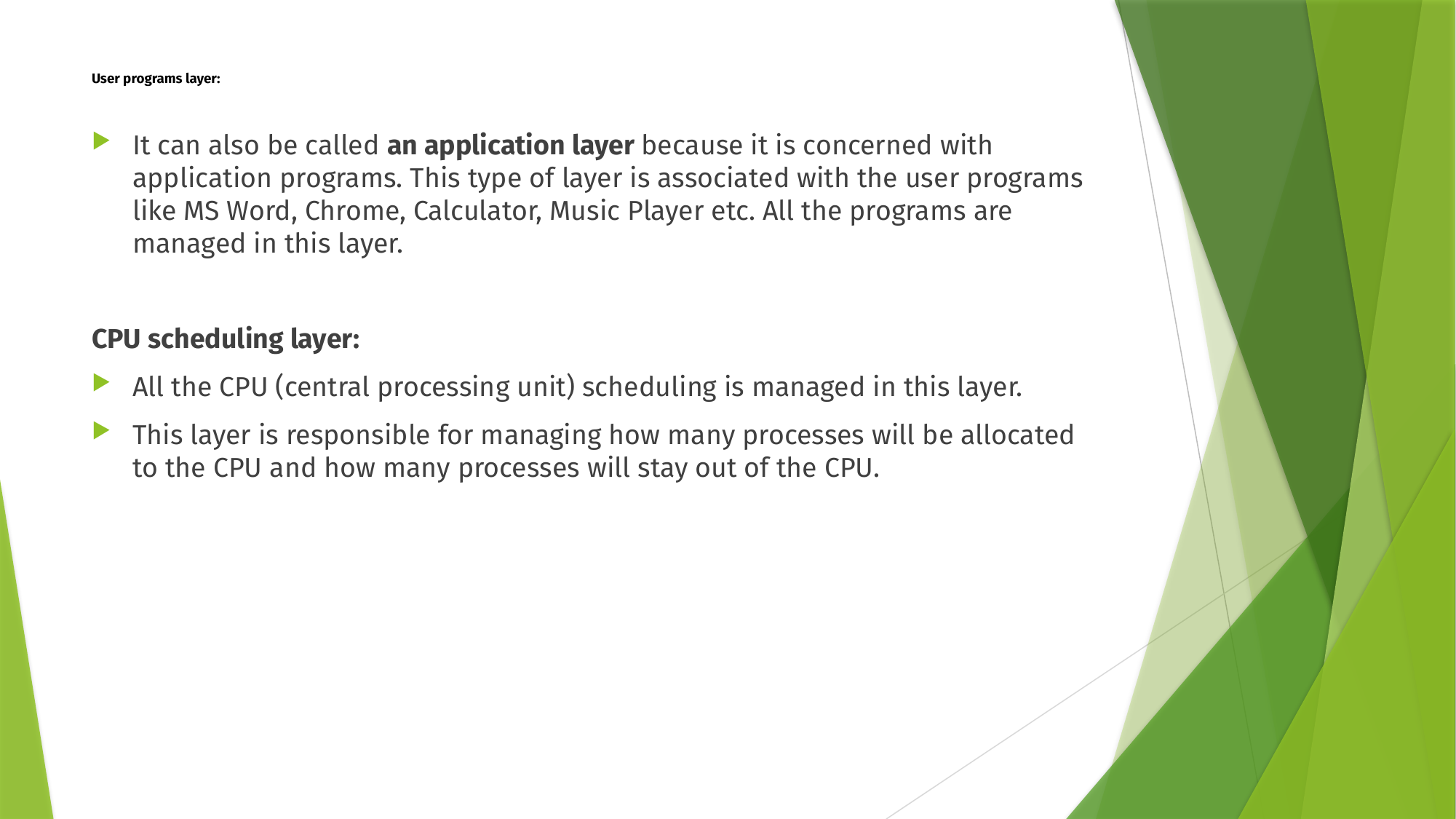

# User programs layer:
It can also be called an application layer because it is concerned with application programs. This type of layer is associated with the user programs like MS Word, Chrome, Calculator, Music Player etc. All the programs are managed in this layer.

CPU scheduling layer:
All the CPU (central processing unit) scheduling is managed in this layer.
This layer is responsible for managing how many processes will be allocated to the CPU and how many processes will stay out of the CPU.